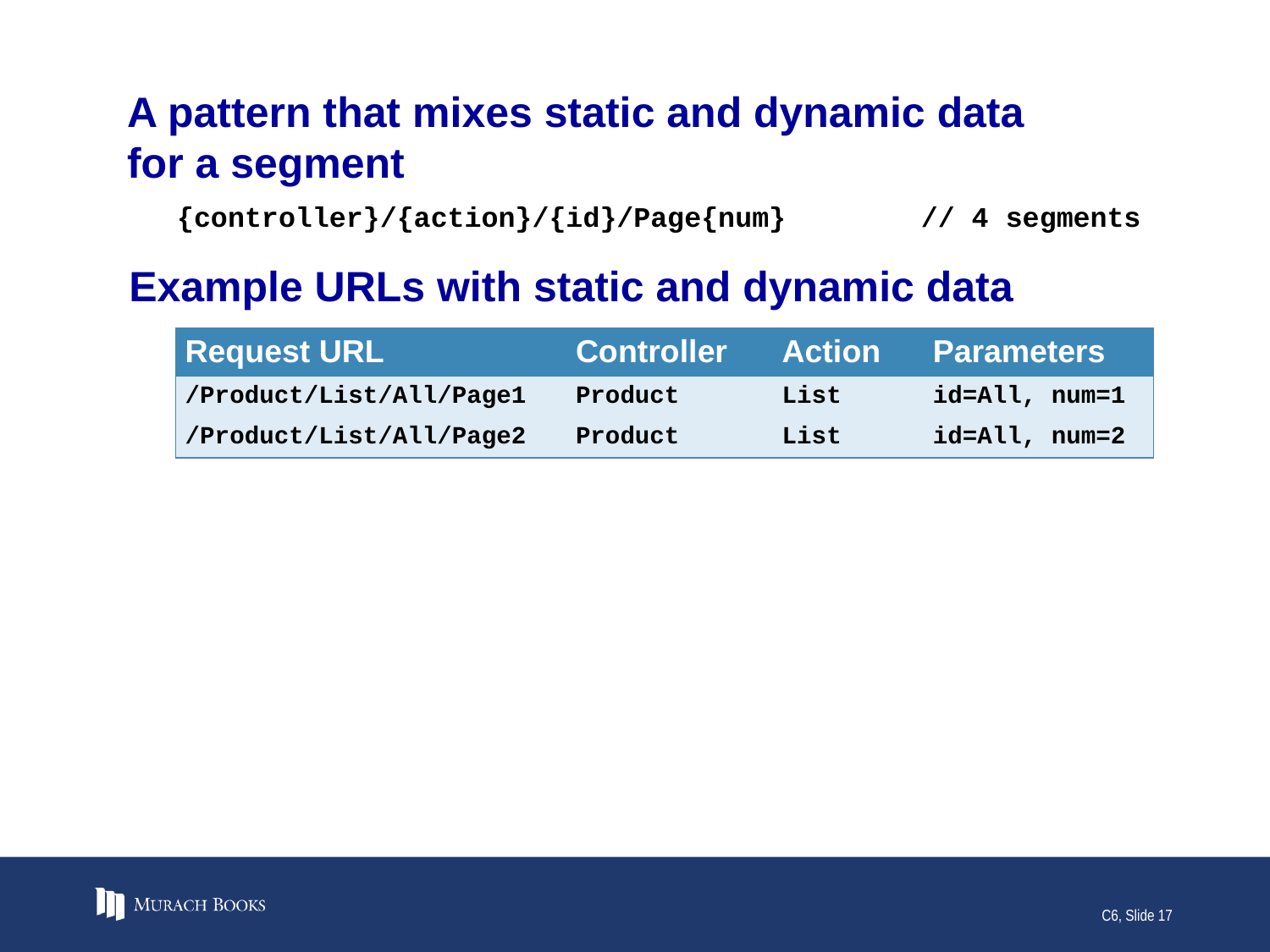

# A pattern that mixes static and dynamic data for a segment
{controller}/{action}/{id}/Page{num}        // 4 segments
Example URLs with static and dynamic data

| Request URL | Controller | Action | Parameters |
| --- | --- | --- | --- |
| /Product/List/All/Page1 | Product | List | id=All, num=1 |
| /Product/List/All/Page2 | Product | List | id=All, num=2 |

C6, Slide 17